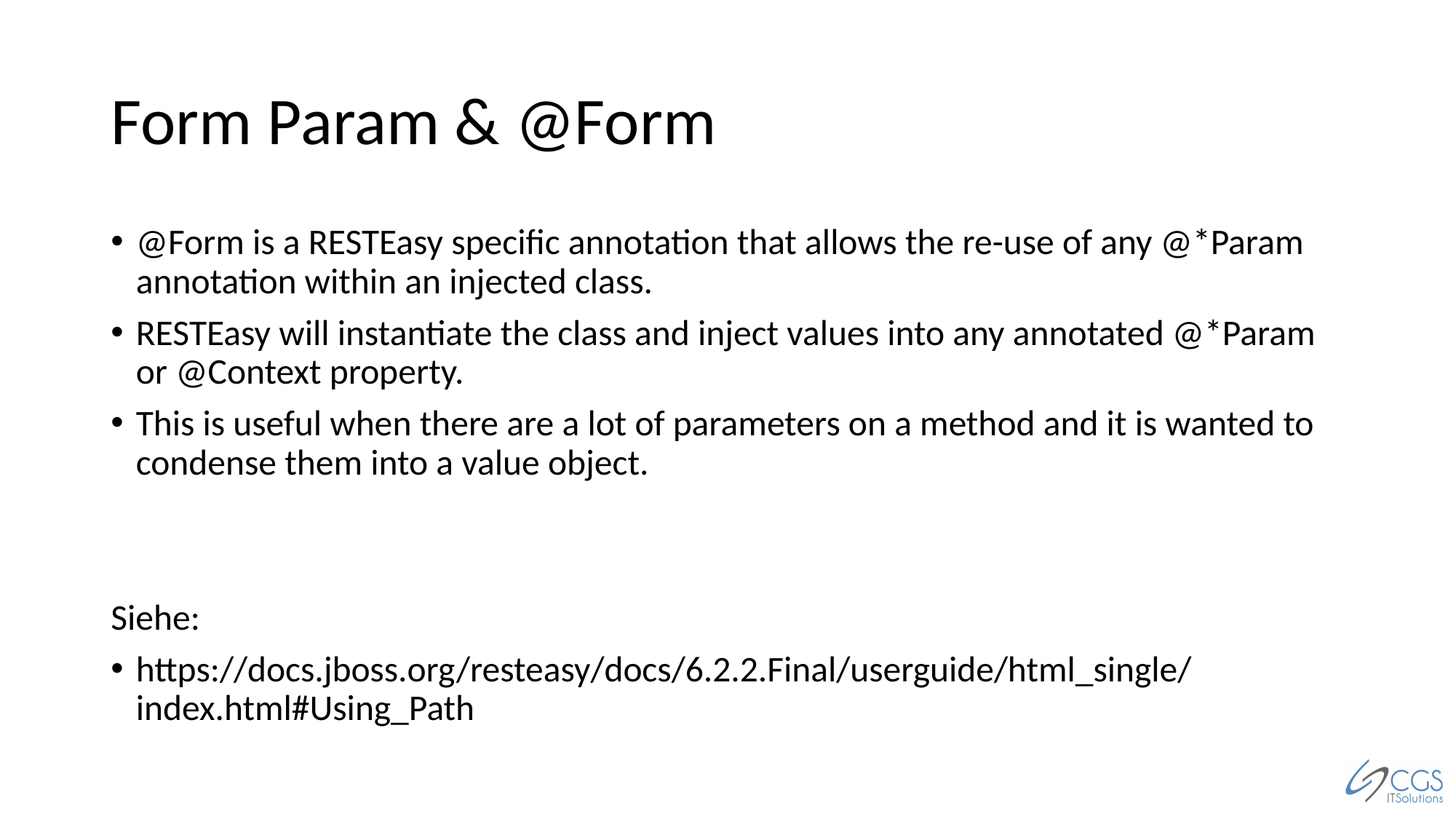

# Form Param & @Form
@Form is a RESTEasy specific annotation that allows the re-use of any @*Param annotation within an injected class.
RESTEasy will instantiate the class and inject values into any annotated @*Param or @Context property.
This is useful when there are a lot of parameters on a method and it is wanted to condense them into a value object.

Siehe:
https://docs.jboss.org/resteasy/docs/6.2.2.Final/userguide/html_single/index.html#Using_Path